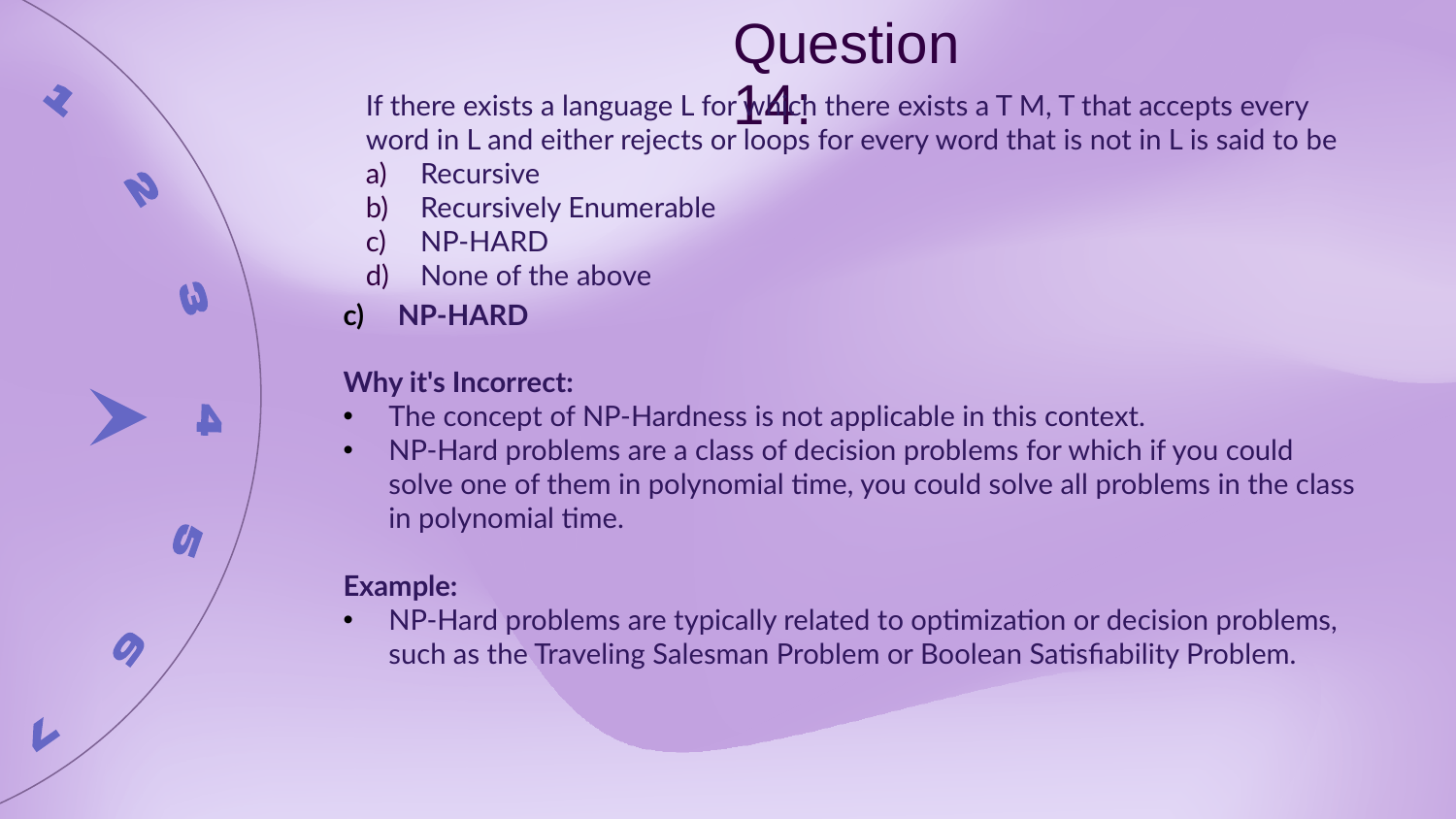

Question 14:

If there exists a language L for which there exists a T M, T that accepts every word in L and either rejects or loops for every word that is not in L is said to be
Recursive
Recursively Enumerable
NP-HARD
None of the above

NP-HARD

Why it's Incorrect:
The concept of NP-Hardness is not applicable in this context.
NP-Hard problems are a class of decision problems for which if you could solve one of them in polynomial time, you could solve all problems in the class in polynomial time.

Example:
NP-Hard problems are typically related to optimization or decision problems, such as the Traveling Salesman Problem or Boolean Satisfiability Problem.